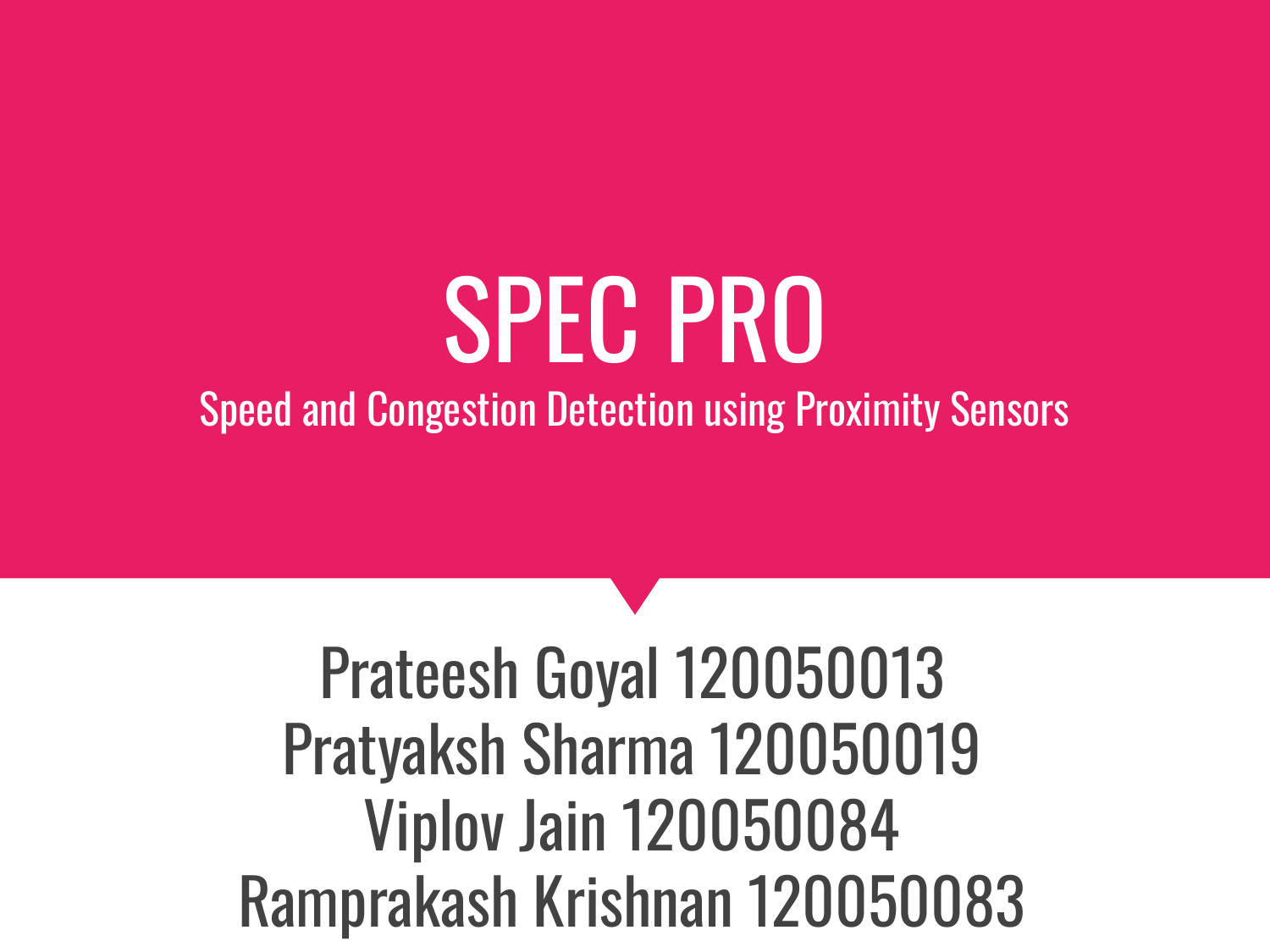

# CS308 Investor Pitch SPEC PRO
Speed and Congestion Detection using Proximity Sensors

Prateesh Goyal 120050013
Pratyaksh Sharma 120050019
Viplov Jain 120050084
Ramprakash Krishnan 120050083